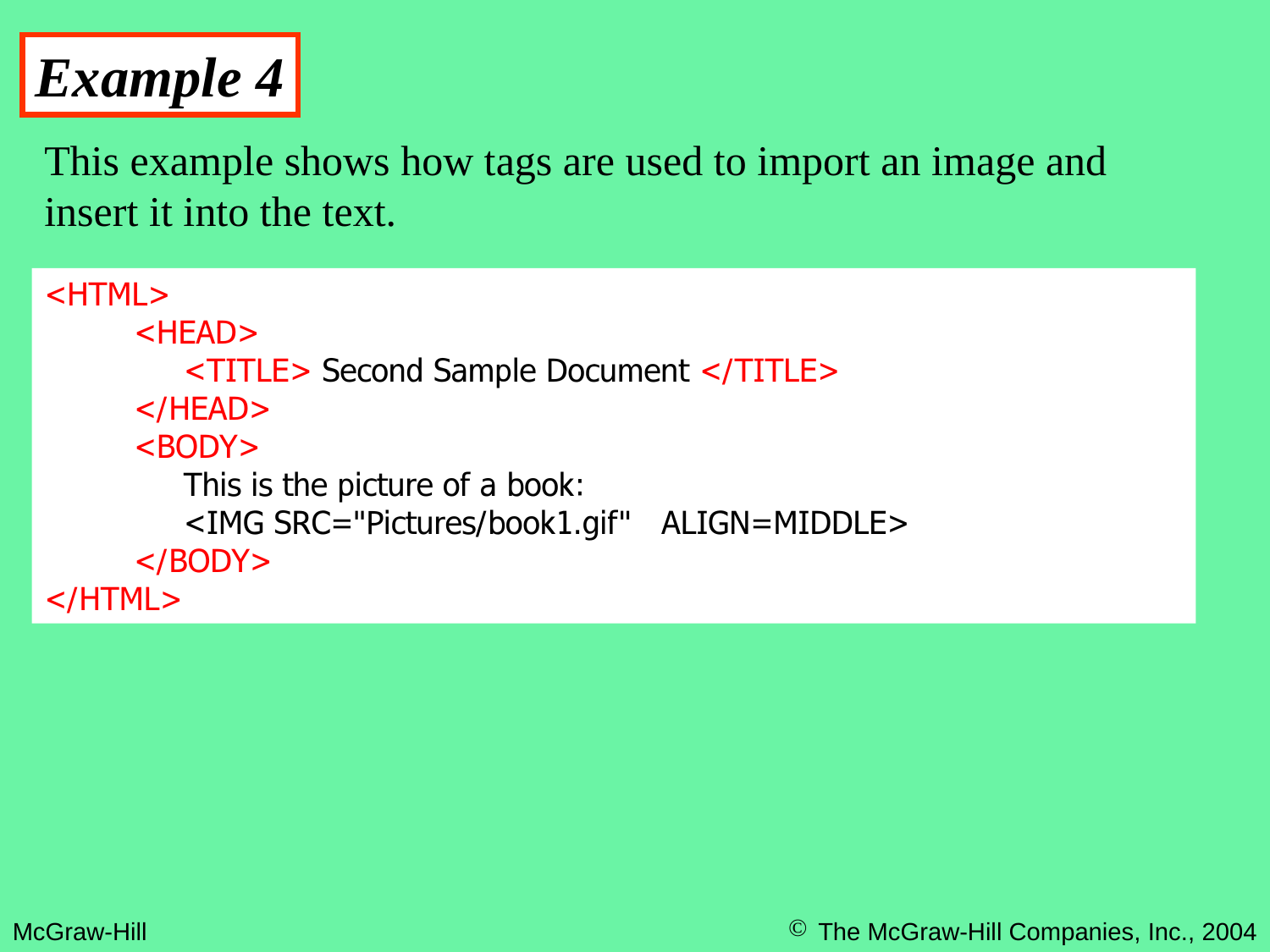

Example 4
This example shows how tags are used to import an image and insert it into the text.
<HTML>
         <HEAD>
              <TITLE> Second Sample Document </TITLE>
         </HEAD>
         <BODY>
              This is the picture of a book:
              <IMG SRC="Pictures/book1.gif"   ALIGN=MIDDLE>
         </BODY>
</HTML>